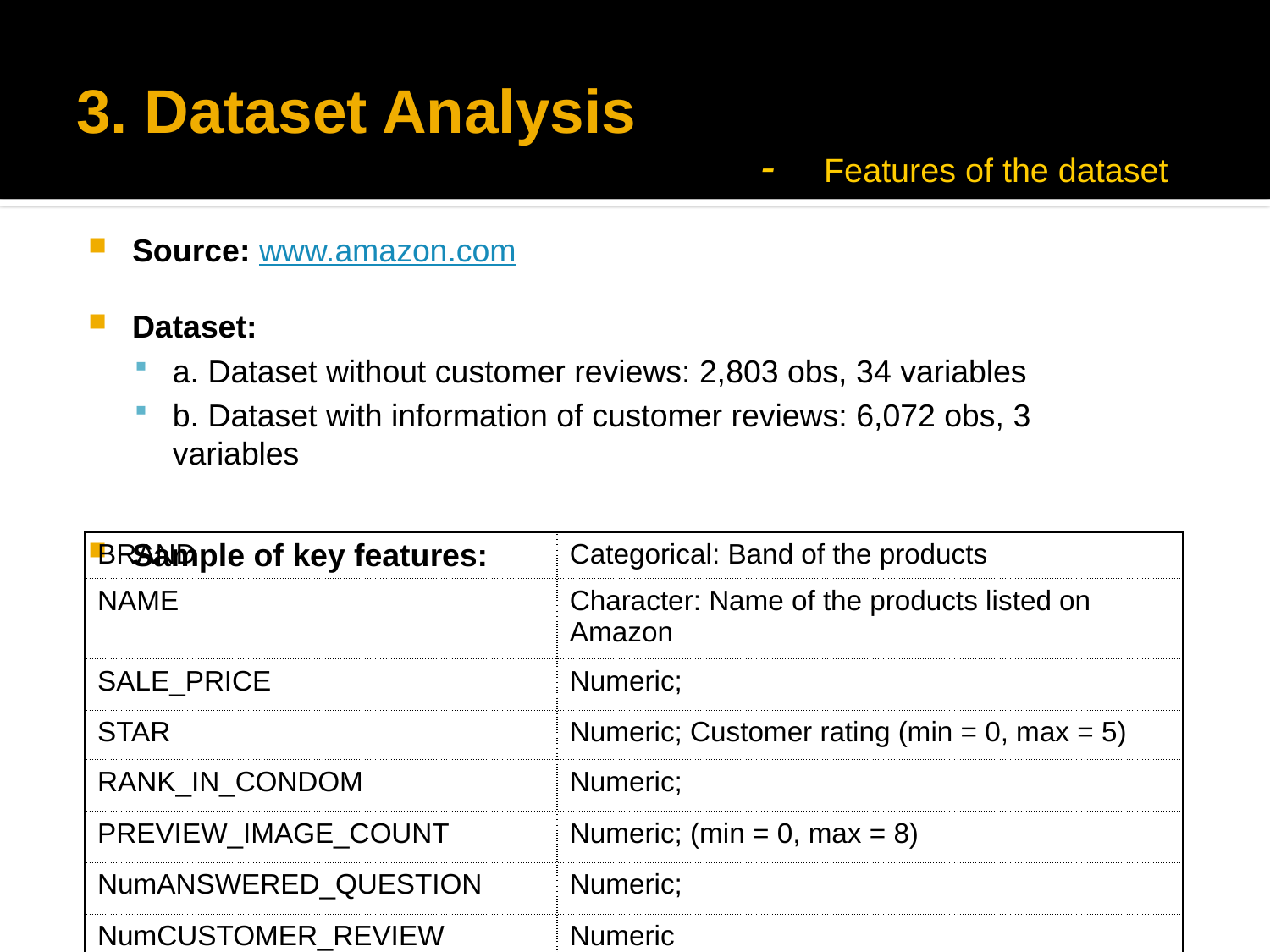

# 3. Dataset Analysis
-    Features of the dataset
Source: www.amazon.com

Dataset:
a. Dataset without customer reviews: 2,803 obs, 34 variables
b. Dataset with information of customer reviews: 6,072 obs, 3 variables

Sample of key features:

| BRAND | Categorical: Band of the products |
| --- | --- |
| NAME | Character: Name of the products listed on Amazon |
| SALE\_PRICE | Numeric; |
| STAR | Numeric; Customer rating (min = 0, max = 5) |
| RANK\_IN\_CONDOM | Numeric; |
| PREVIEW\_IMAGE\_COUNT | Numeric; (min = 0, max = 8) |
| NumANSWERED\_QUESTION | Numeric; |
| NumCUSTOMER\_REVIEW | Numeric |